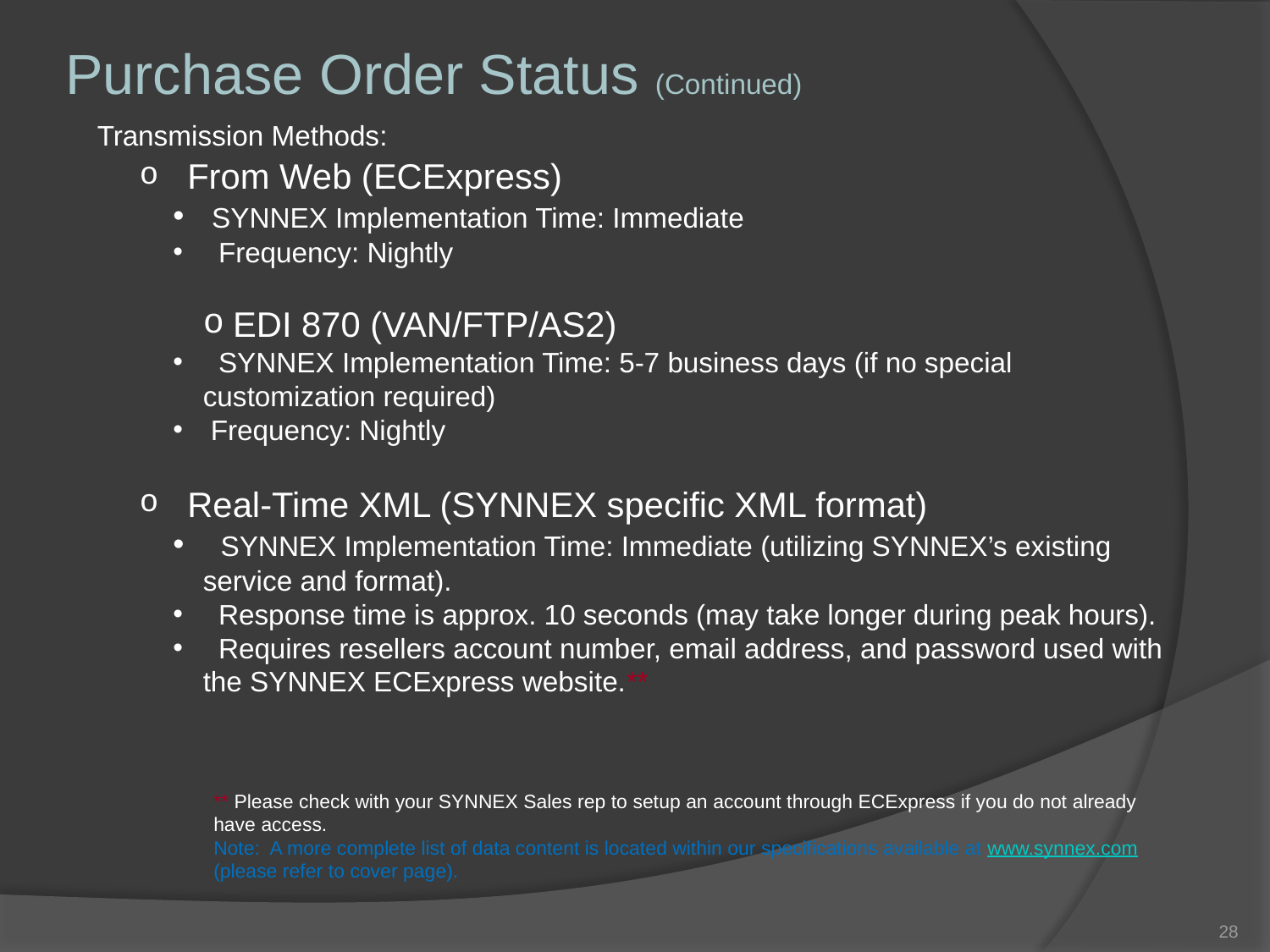

Purchase Order Status (Continued)
Transmission Methods:
  From Web (ECExpress)
 SYNNEX Implementation Time: Immediate
  Frequency: Nightly

EDI 870 (VAN/FTP/AS2)
  SYNNEX Implementation Time: 5-7 business days (if no special customization required)
 Frequency: Nightly
  Real-Time XML (SYNNEX specific XML format)
  SYNNEX Implementation Time: Immediate (utilizing SYNNEX’s existing service and format).
  Response time is approx. 10 seconds (may take longer during peak hours).
  Requires resellers account number, email address, and password used with the SYNNEX ECExpress website.**
** Please check with your SYNNEX Sales rep to setup an account through ECExpress if you do not already have access.
Note:  A more complete list of data content is located within our specifications available at www.synnex.com (please refer to cover page).
28